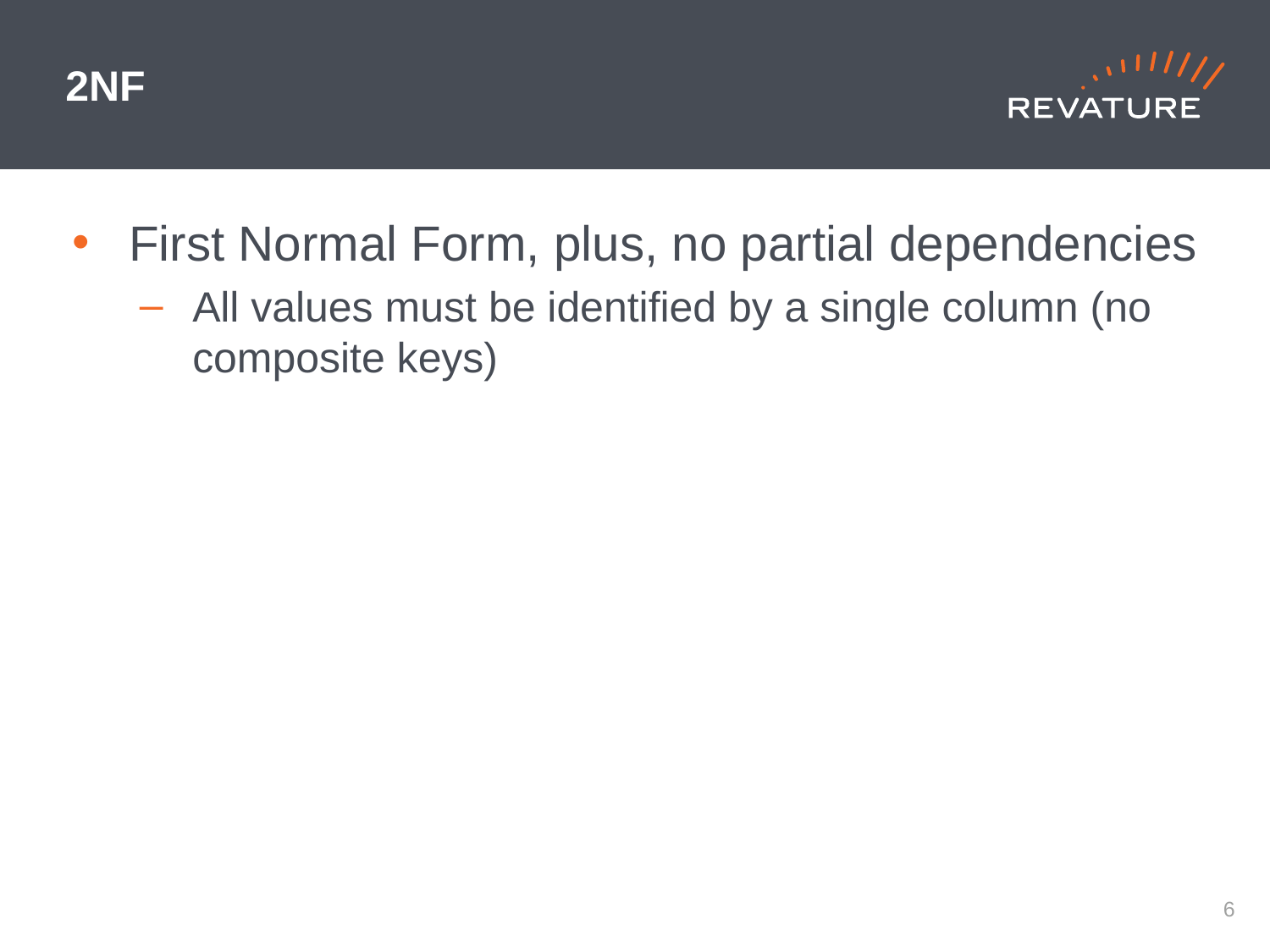

# 2NF
First Normal Form, plus, no partial dependencies
All values must be identified by a single column (no composite keys)
6